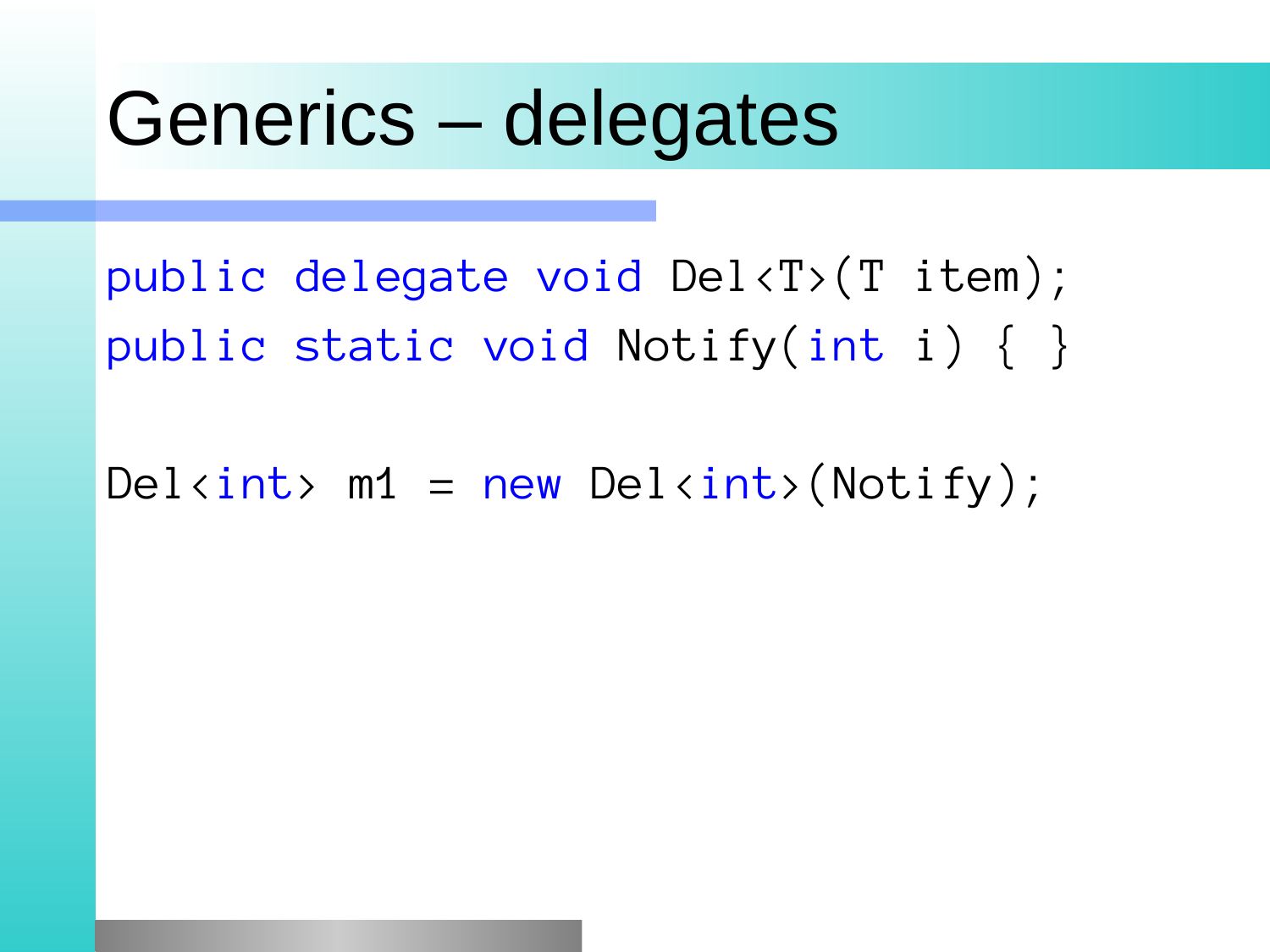

# Generics – delegates
public delegate void Del<T>(T item);
public static void Notify(int i) { }

Del<int> m1 = new Del<int>(Notify);